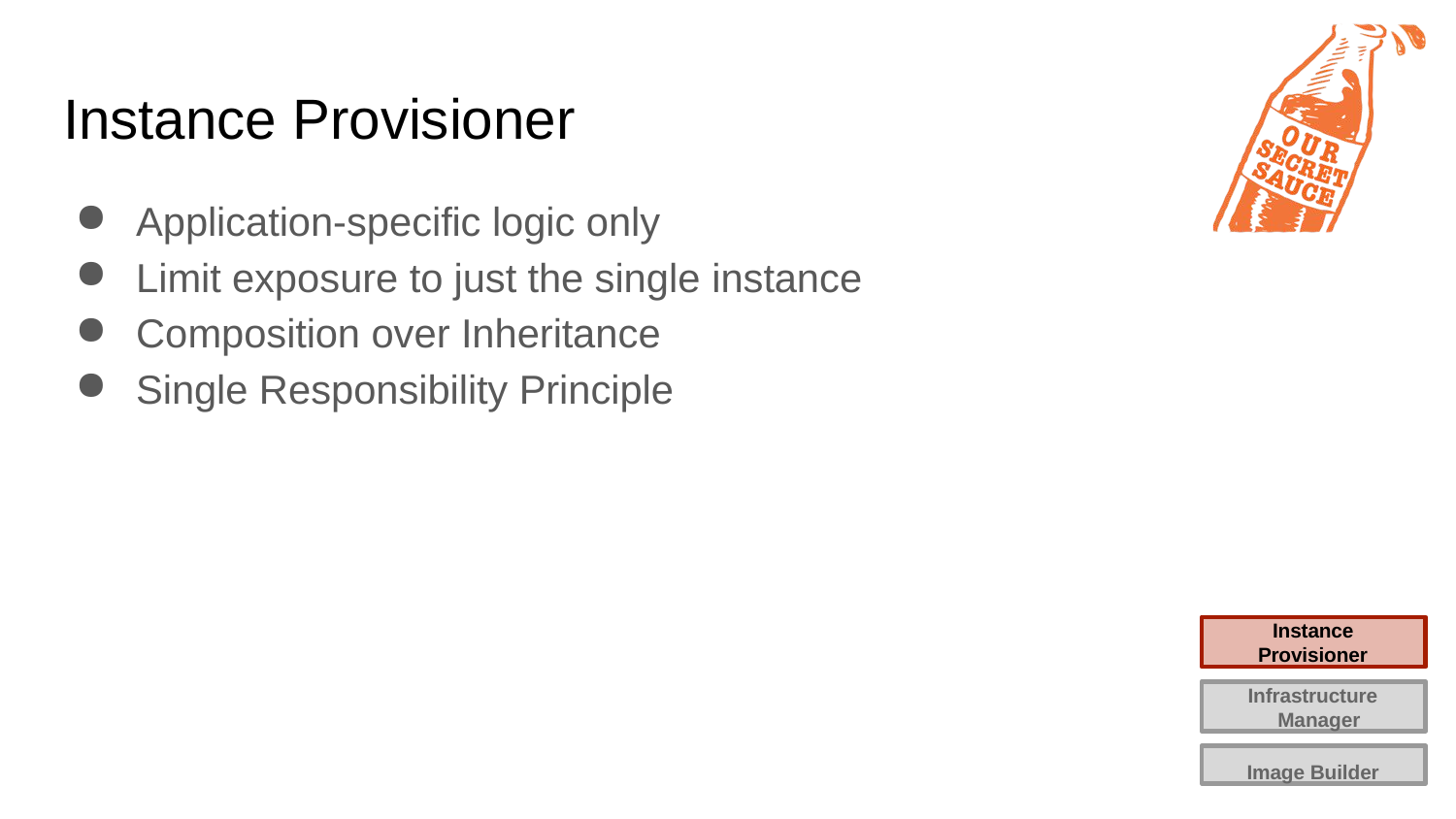

# Instance Provisioner
Application-specific logic only
Limit exposure to just the single instance
Composition over Inheritance
Single Responsibility Principle
Instance  Provisioner
Infrastructure  Manager
Image Builder